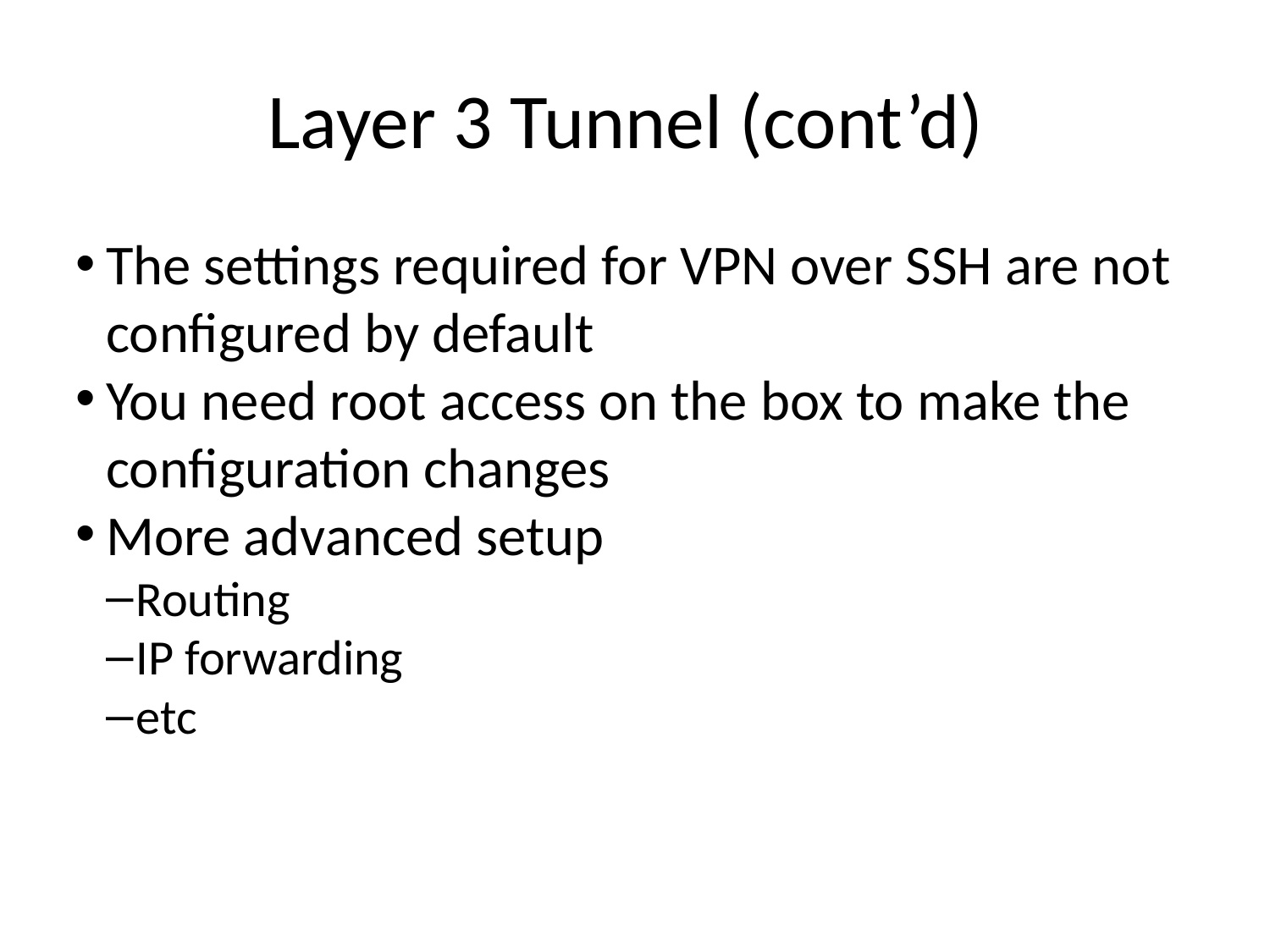

Layer 3 Tunnel (cont’d)
The settings required for VPN over SSH are not configured by default
You need root access on the box to make the configuration changes
More advanced setup
Routing
IP forwarding
etc